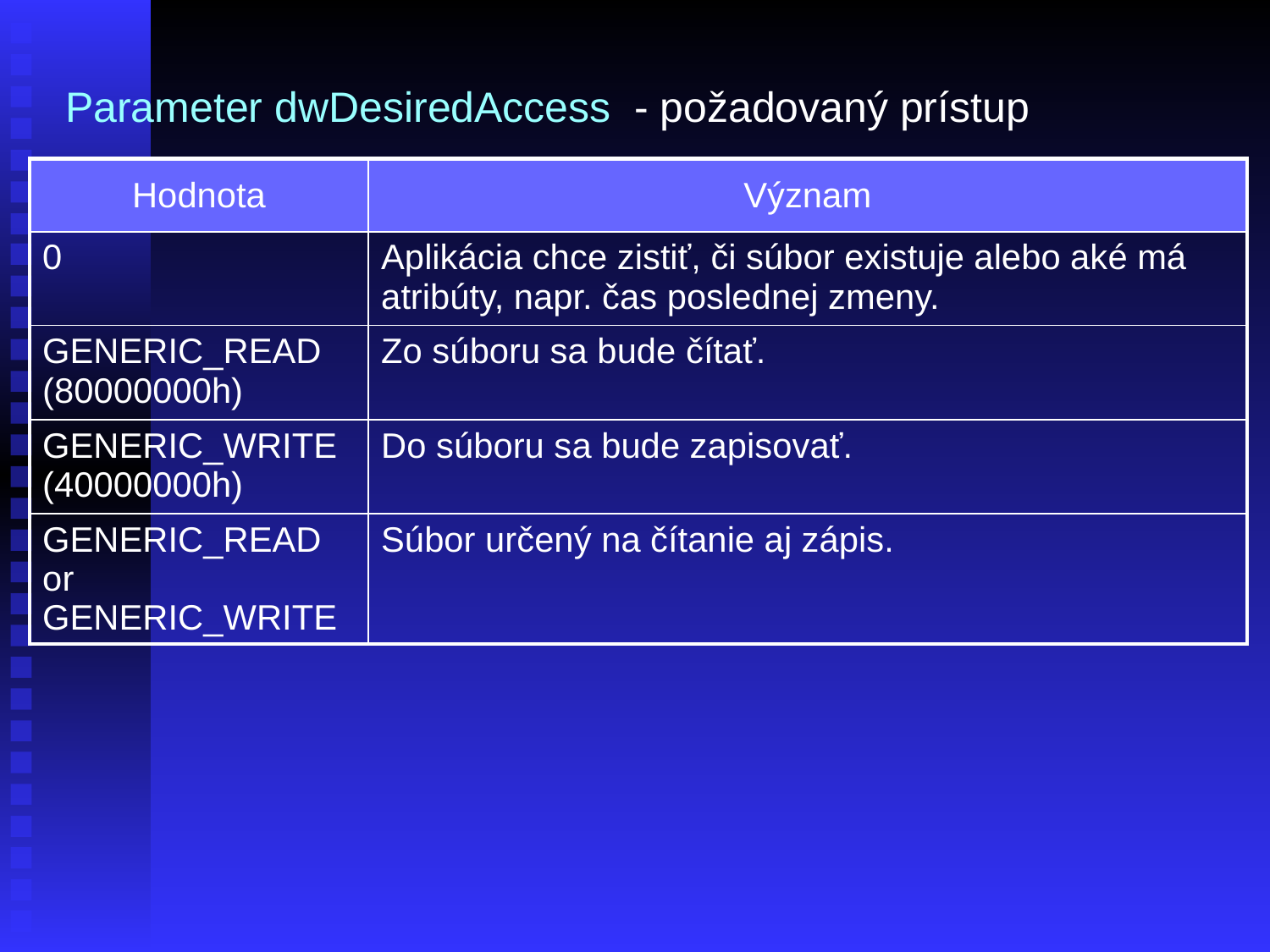

Parameter dwDesiredAccess  - požadovaný prístup
| Hodnota | Význam |
| --- | --- |
| 0 | Aplikácia chce zistiť, či súbor existuje alebo aké má atribúty, napr. čas poslednej zmeny. |
| GENERIC\_READ (80000000h) | Zo súboru sa bude čítať. |
| GENERIC\_WRITE (40000000h) | Do súboru sa bude zapisovať. |
| GENERIC\_READ or GENERIC\_WRITE | Súbor určený na čítanie aj zápis. |